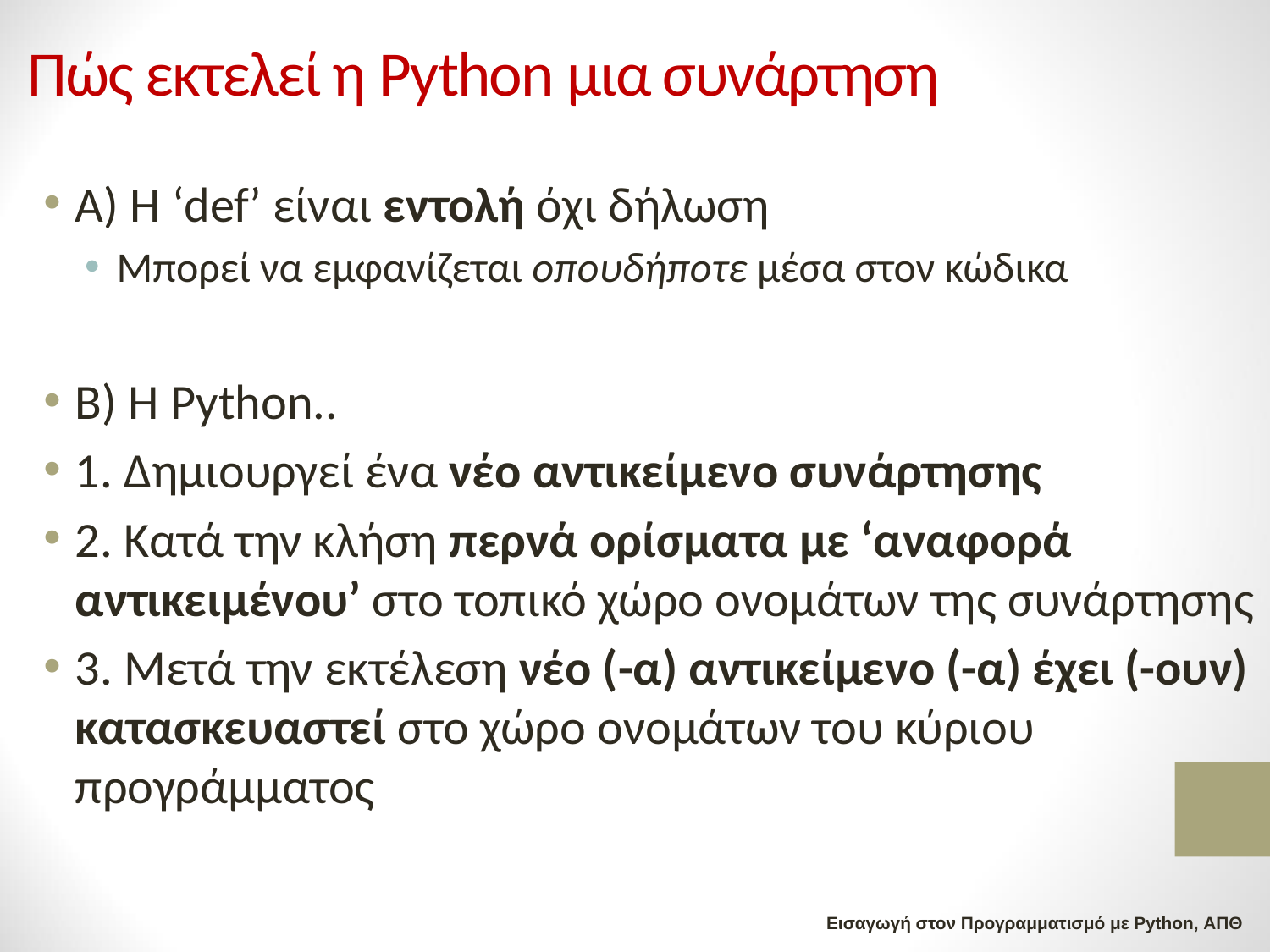

# Πώς εκτελεί η Python μια συνάρτηση
Α) Η ‘def’ είναι εντολή όχι δήλωση
Μπορεί να εμφανίζεται οπουδήποτε μέσα στον κώδικα

Β) Η Python..
1. Δημιουργεί ένα νέο αντικείμενο συνάρτησης
2. Κατά την κλήση περνά ορίσματα με ‘αναφορά αντικειμένου’ στο τοπικό χώρο ονομάτων της συνάρτησης
3. Μετά την εκτέλεση νέο (-α) αντικείμενο (-α) έχει (-ουν) κατασκευαστεί στο χώρο ονομάτων του κύριου προγράμματος